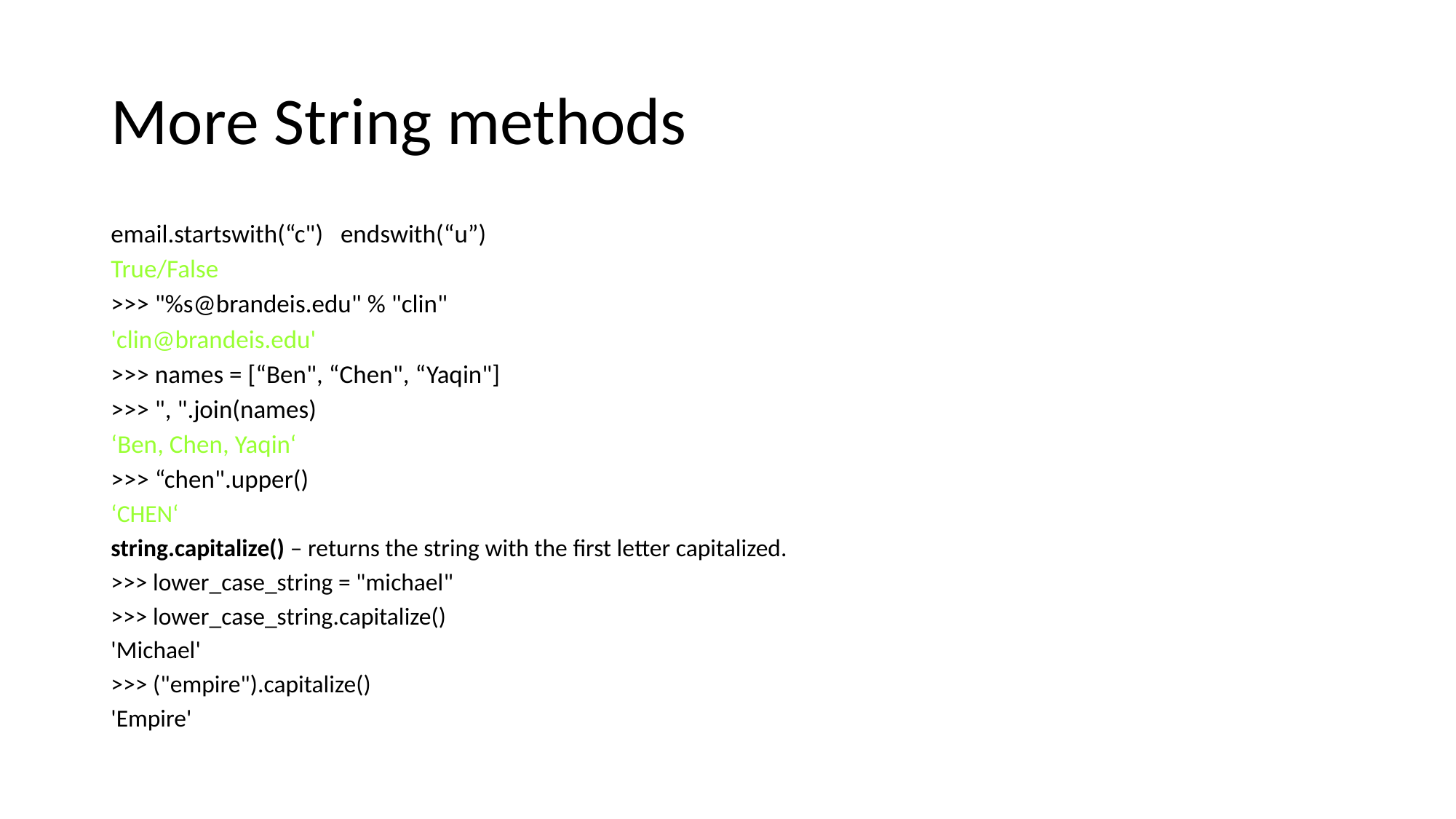

# More String methods
email.startswith(“c")   endswith(“u”)
True/False
>>> "%s@brandeis.edu" % "clin"
'clin@brandeis.edu'
>>> names = [“Ben", “Chen", “Yaqin"]
>>> ", ".join(names)
‘Ben, Chen, Yaqin‘
>>> “chen".upper()
‘CHEN‘
string.capitalize() – returns the string with the first letter capitalized.
>>> lower_case_string = "michael"
>>> lower_case_string.capitalize()
'Michael'
>>> ("empire").capitalize()
'Empire'